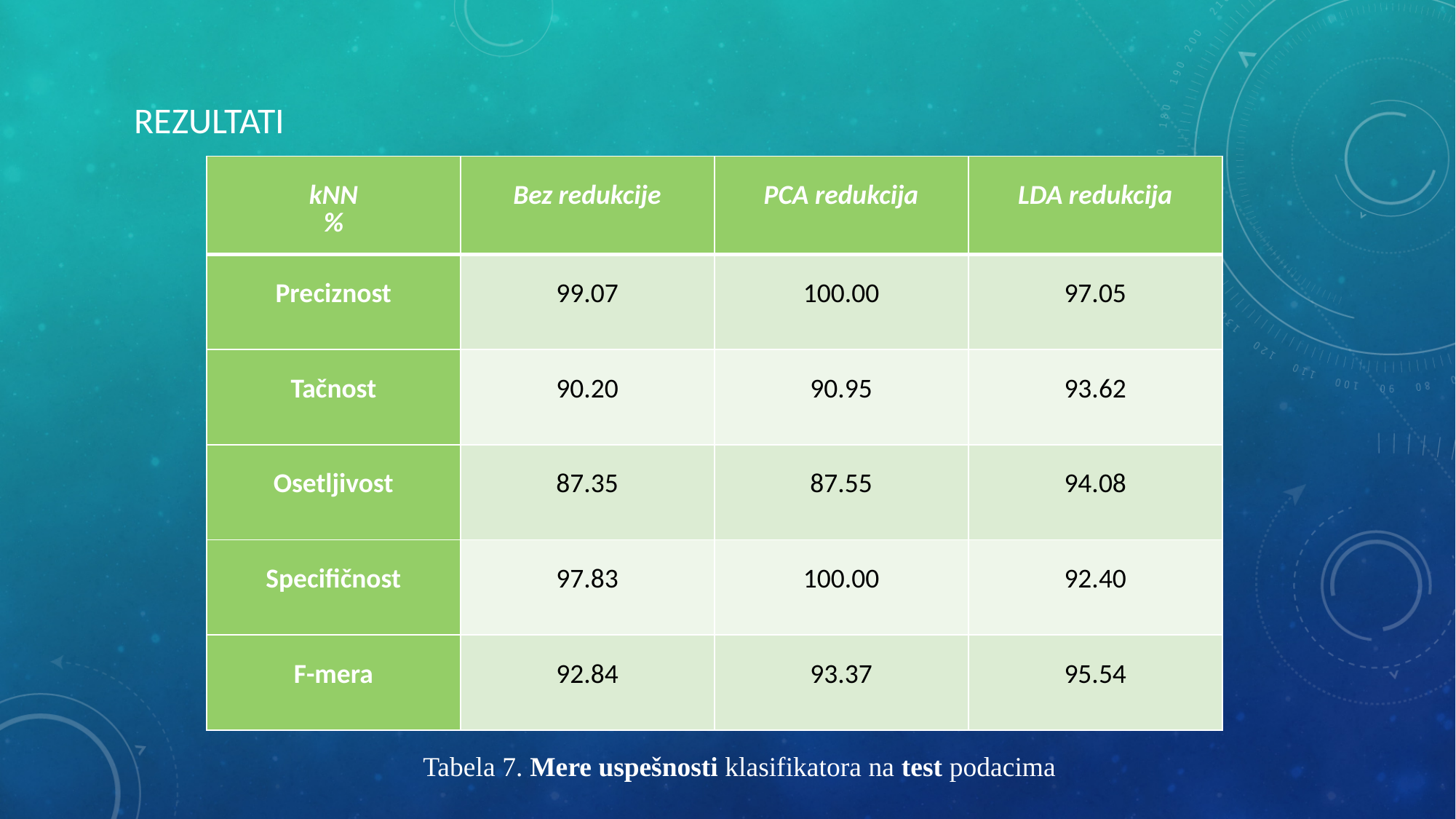

REZULTATI
| kNN % | Bez redukcije | PCA redukcija | LDA redukcija |
| --- | --- | --- | --- |
| Preciznost | 99.07 | 100.00 | 97.05 |
| Tačnost | 90.20 | 90.95 | 93.62 |
| Osetljivost | 87.35 | 87.55 | 94.08 |
| Specifičnost | 97.83 | 100.00 | 92.40 |
| F-mera | 92.84 | 93.37 | 95.54 |
Tabela 7. Mere uspešnosti klasifikatora na test podacima